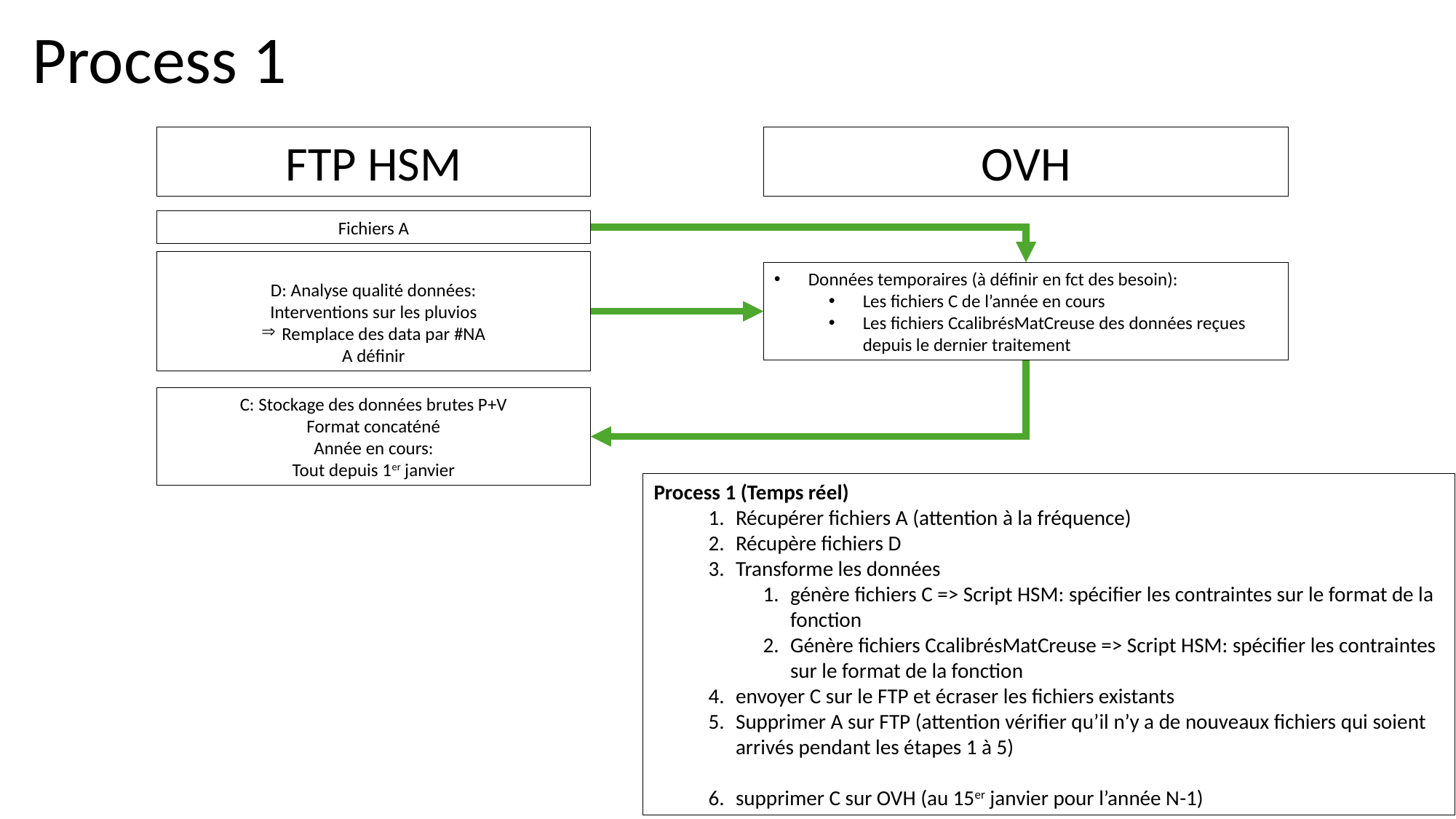

# Process 1
FTP HSM
OVH
Fichiers A

D: Analyse qualité données:
Interventions sur les pluvios
Remplace des data par #NA
A définir
Données temporaires (à définir en fct des besoin):
Les fichiers C de l’année en cours
Les fichiers CcalibrésMatCreuse des données reçues depuis le dernier traitement
C: Stockage des données brutes P+V
Format concaténé
Année en cours:
Tout depuis 1er janvier
Process 1 (Temps réel)
Récupérer fichiers A (attention à la fréquence)
Récupère fichiers D
Transforme les données
génère fichiers C => Script HSM: spécifier les contraintes sur le format de la fonction
Génère fichiers CcalibrésMatCreuse => Script HSM: spécifier les contraintes sur le format de la fonction
envoyer C sur le FTP et écraser les fichiers existants
Supprimer A sur FTP (attention vérifier qu’il n’y a de nouveaux fichiers qui soient arrivés pendant les étapes 1 à 5)

supprimer C sur OVH (au 15er janvier pour l’année N-1)
Espace de stockage autre à définir
Met à disposition
Met à disposition
hébergement
hébergement
automatique
automatique
auto et contrôlable (fréquence, …)
auto et contrôlable (fréquence, …)
manuel
manuel